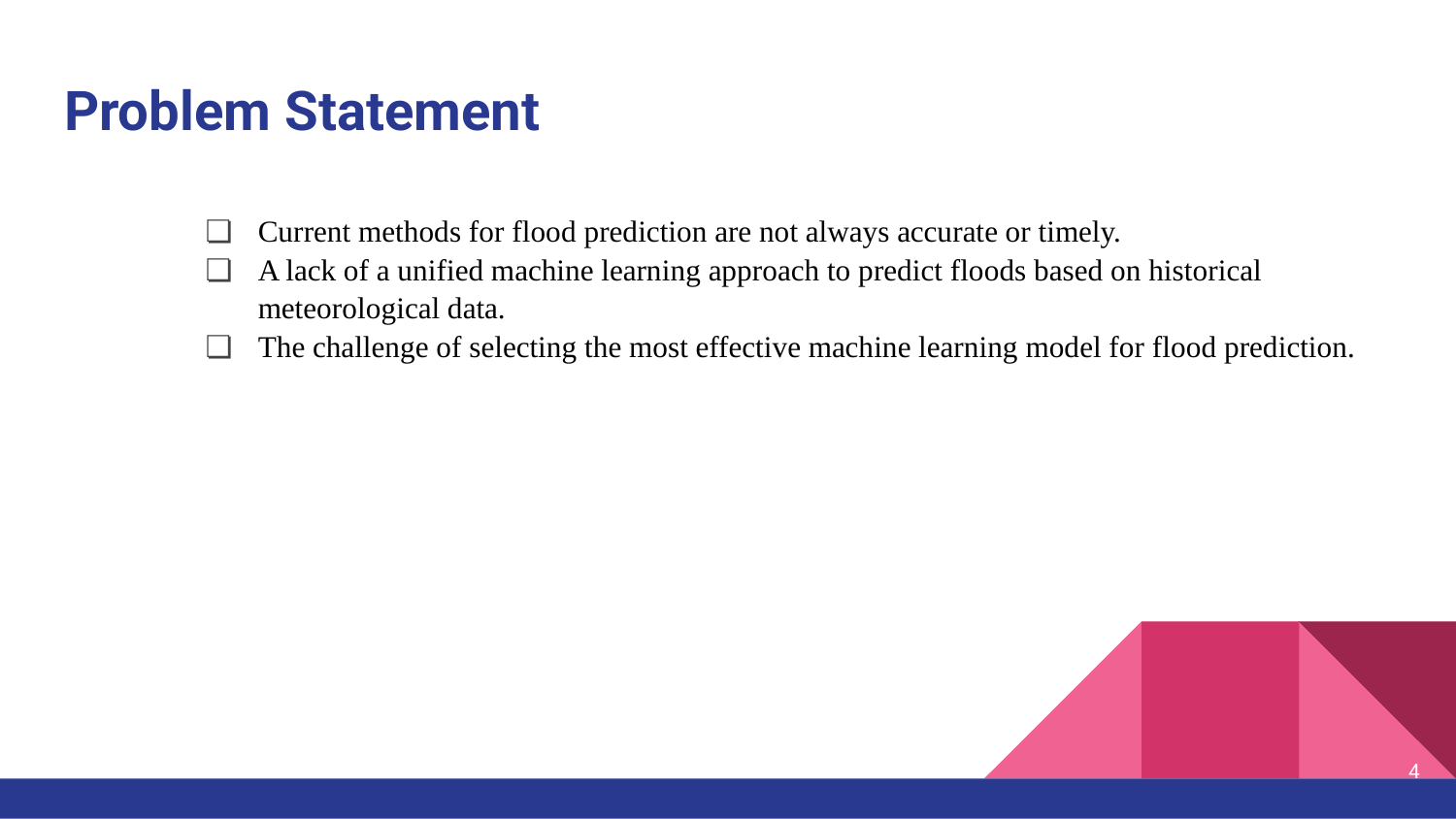

# Problem Statement

Current methods for flood prediction are not always accurate or timely.
A lack of a unified machine learning approach to predict floods based on historical meteorological data.
The challenge of selecting the most effective machine learning model for flood prediction.

4